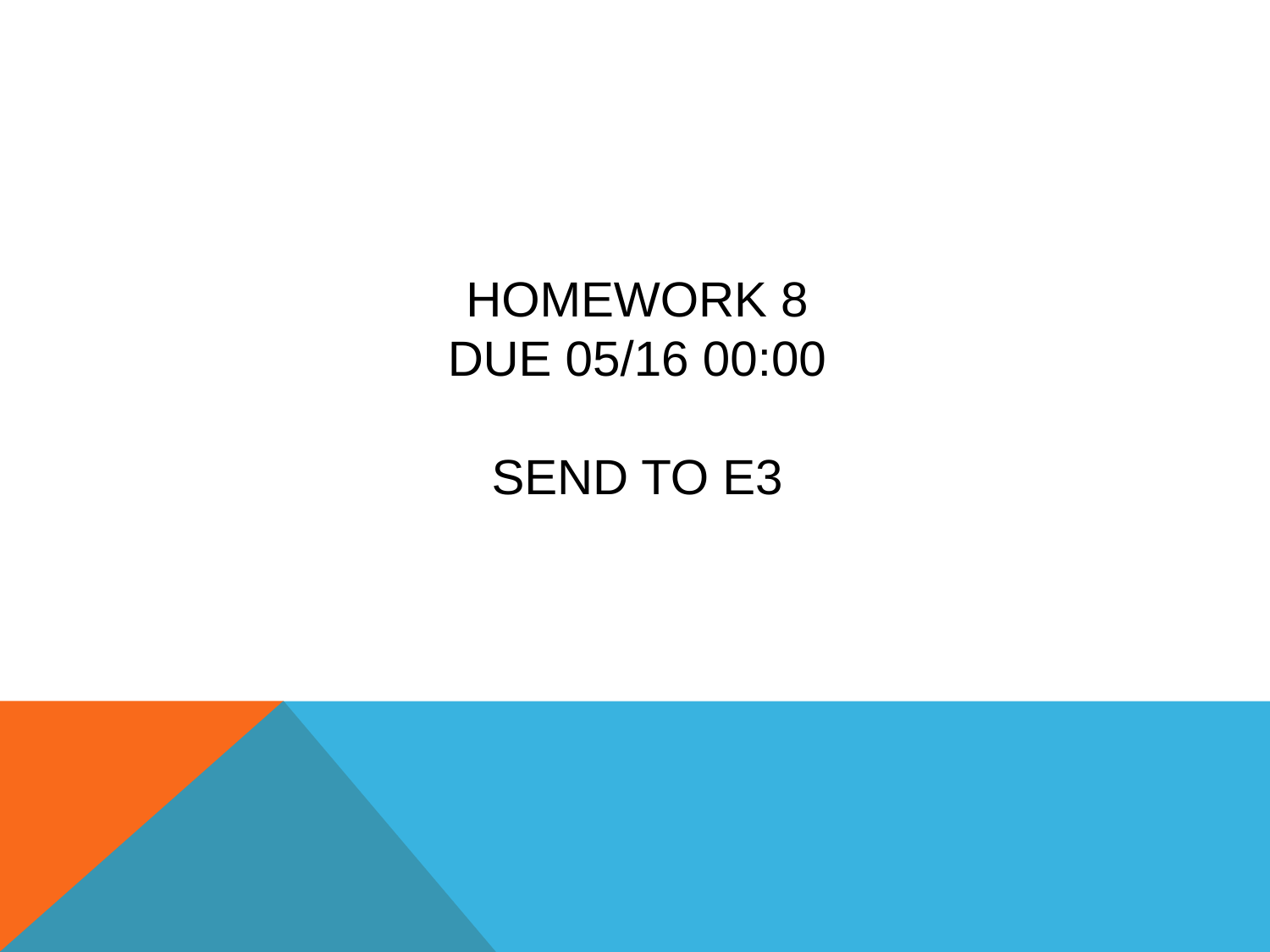

# HOMEWORK 8 Due 05/16 00:00 send to e3